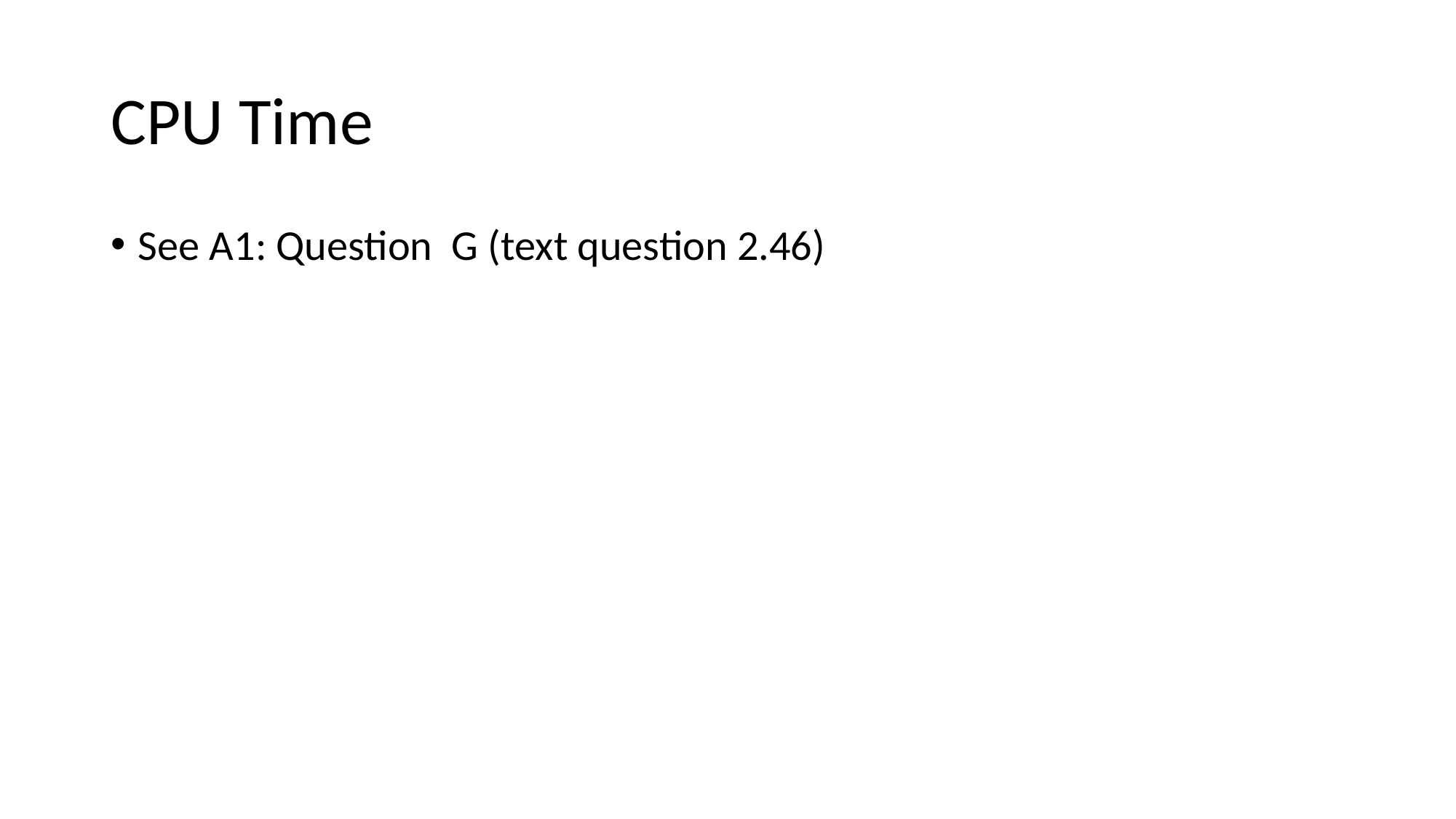

# CPU Time
See A1: Question  G (text question 2.46)